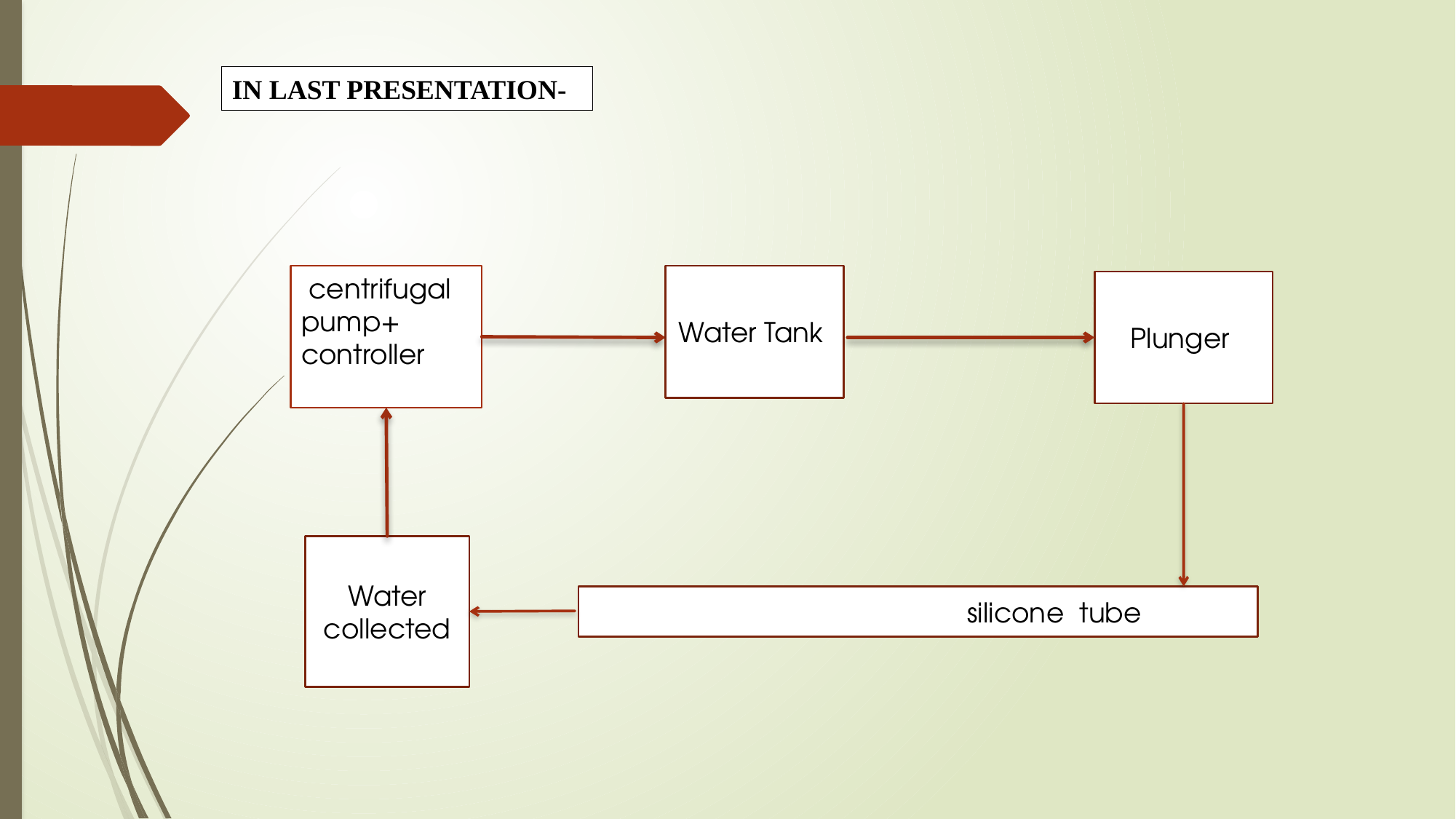

IN LAST PRESENTATION-
 centrifugal pump+ controller

Water Tank
Plunger
Water collected
silicone  tube